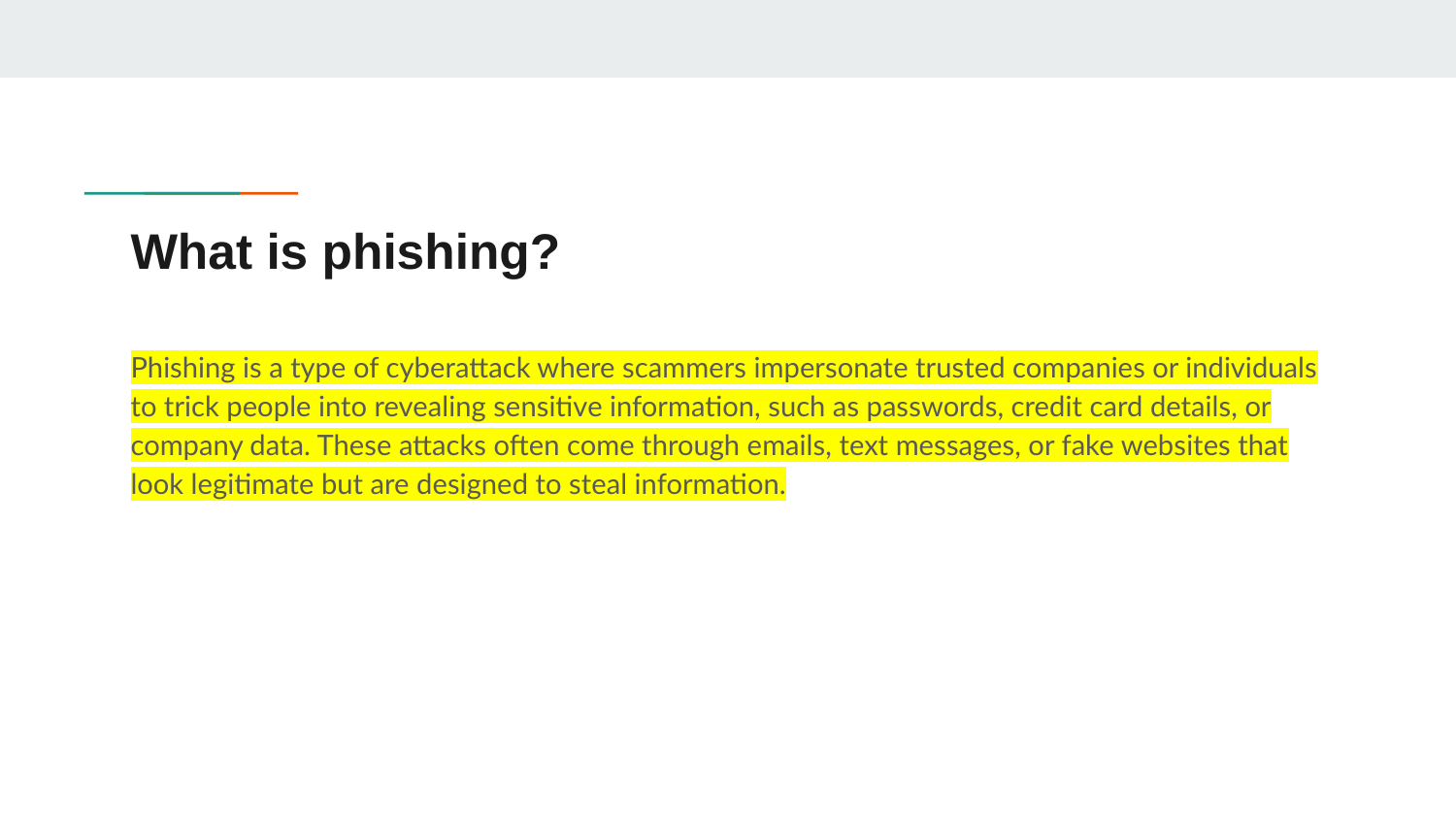

# What is phishing?
Phishing is a type of cyberattack where scammers impersonate trusted companies or individuals to trick people into revealing sensitive information, such as passwords, credit card details, or company data. These attacks often come through emails, text messages, or fake websites that look legitimate but are designed to steal information.